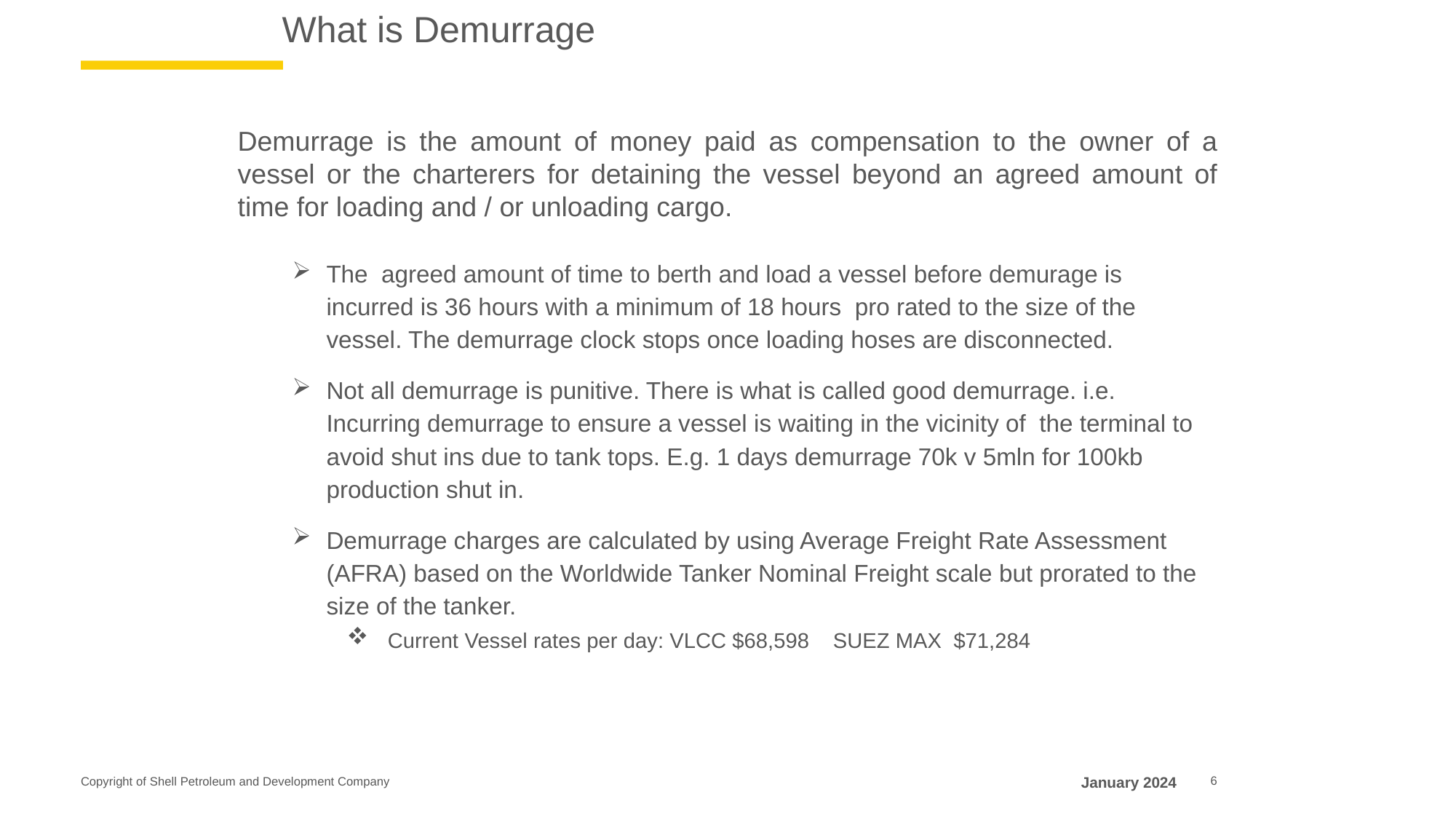

# What is Demurrage

Demurrage is the amount of money paid as compensation to the owner of a vessel or the charterers for detaining the vessel beyond an agreed amount of time for loading and / or unloading cargo.

The  agreed amount of time to berth and load a vessel before demurage is incurred is 36 hours with a minimum of 18 hours  pro rated to the size of the vessel. The demurrage clock stops once loading hoses are disconnected.
Not all demurrage is punitive. There is what is called good demurrage. i.e. Incurring demurrage to ensure a vessel is waiting in the vicinity of  the terminal to avoid shut ins due to tank tops. E.g. 1 days demurrage 70k v 5mln for 100kb production shut in.
Demurrage charges are calculated by using Average Freight Rate Assessment (AFRA) based on the Worldwide Tanker Nominal Freight scale but prorated to the size of the tanker.
 Current Vessel rates per day: VLCC $68,598    SUEZ MAX  $71,284

January 2024
6